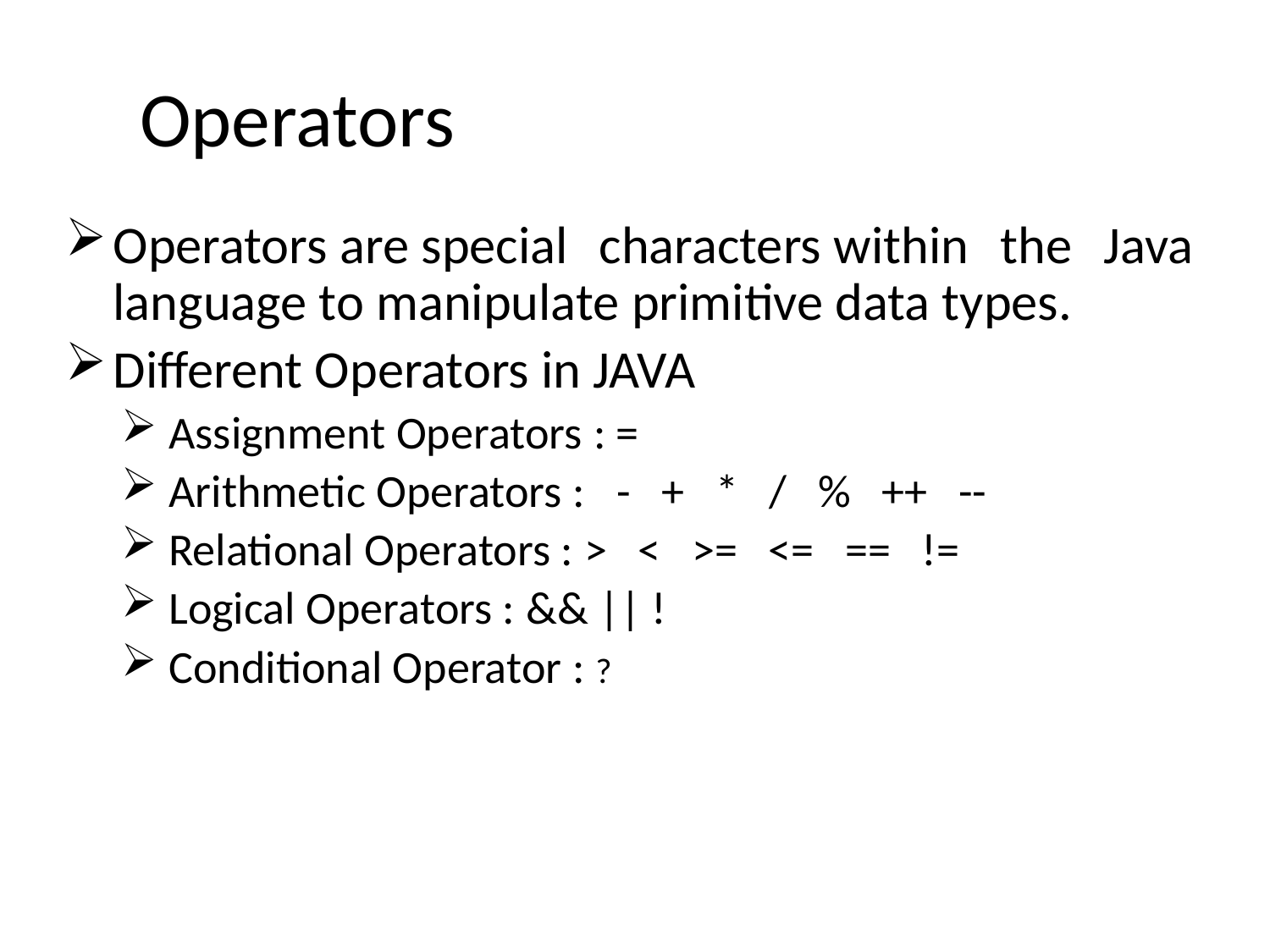

# Operators
Operators are special characters within the Java language to manipulate primitive data types.
Different Operators in JAVA
Assignment Operators : =
Arithmetic Operators :   -   +   *   /   %   ++   --
Relational Operators : >   <   >=   <=   ==   !=
Logical Operators : && || !
Conditional Operator : ?